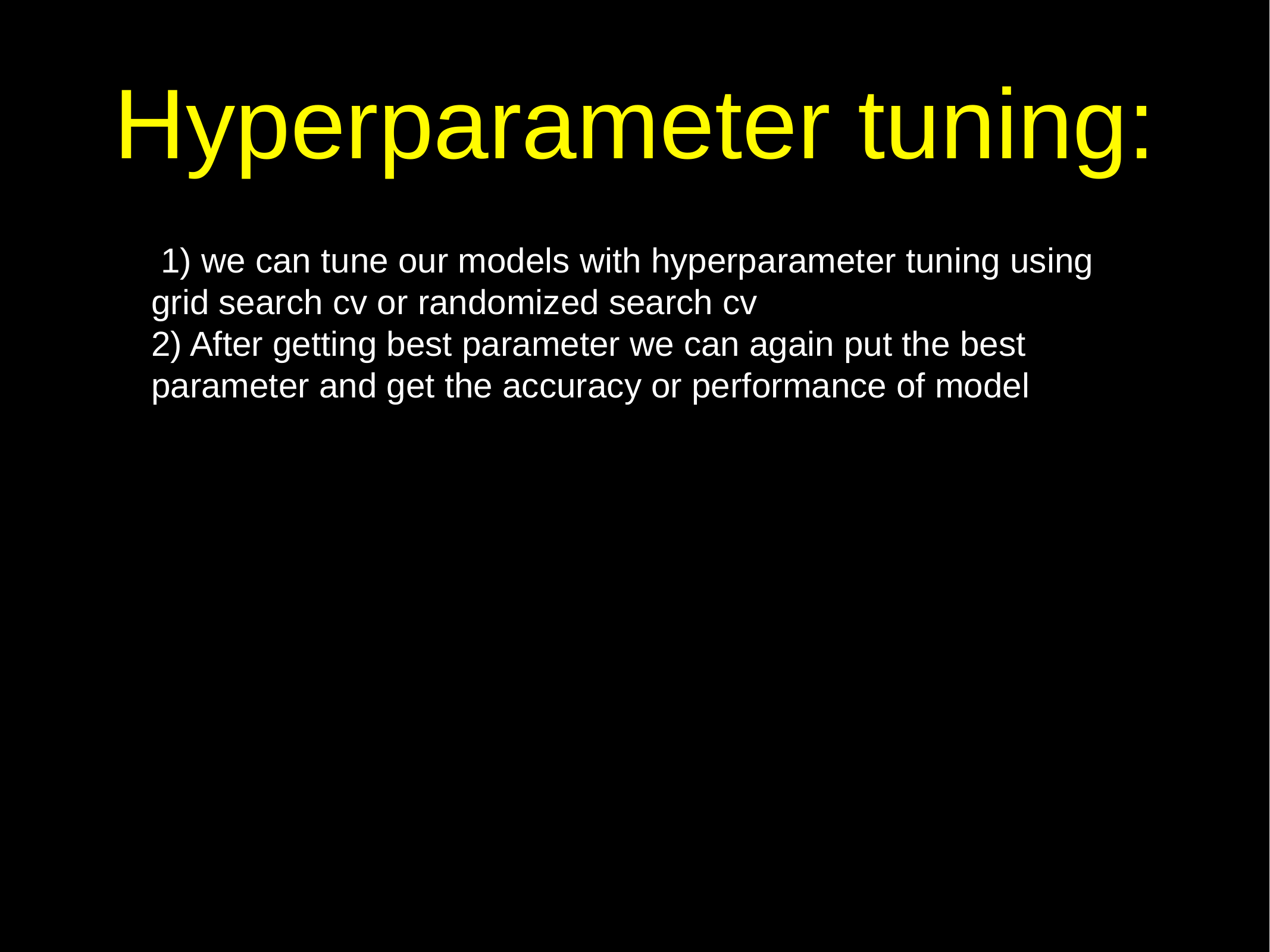

# Hyperparameter tuning:
 1) we can tune our models with hyperparameter tuning using grid search cv or randomized search cv
2) After getting best parameter we can again put the best parameter and get the accuracy or performance of model